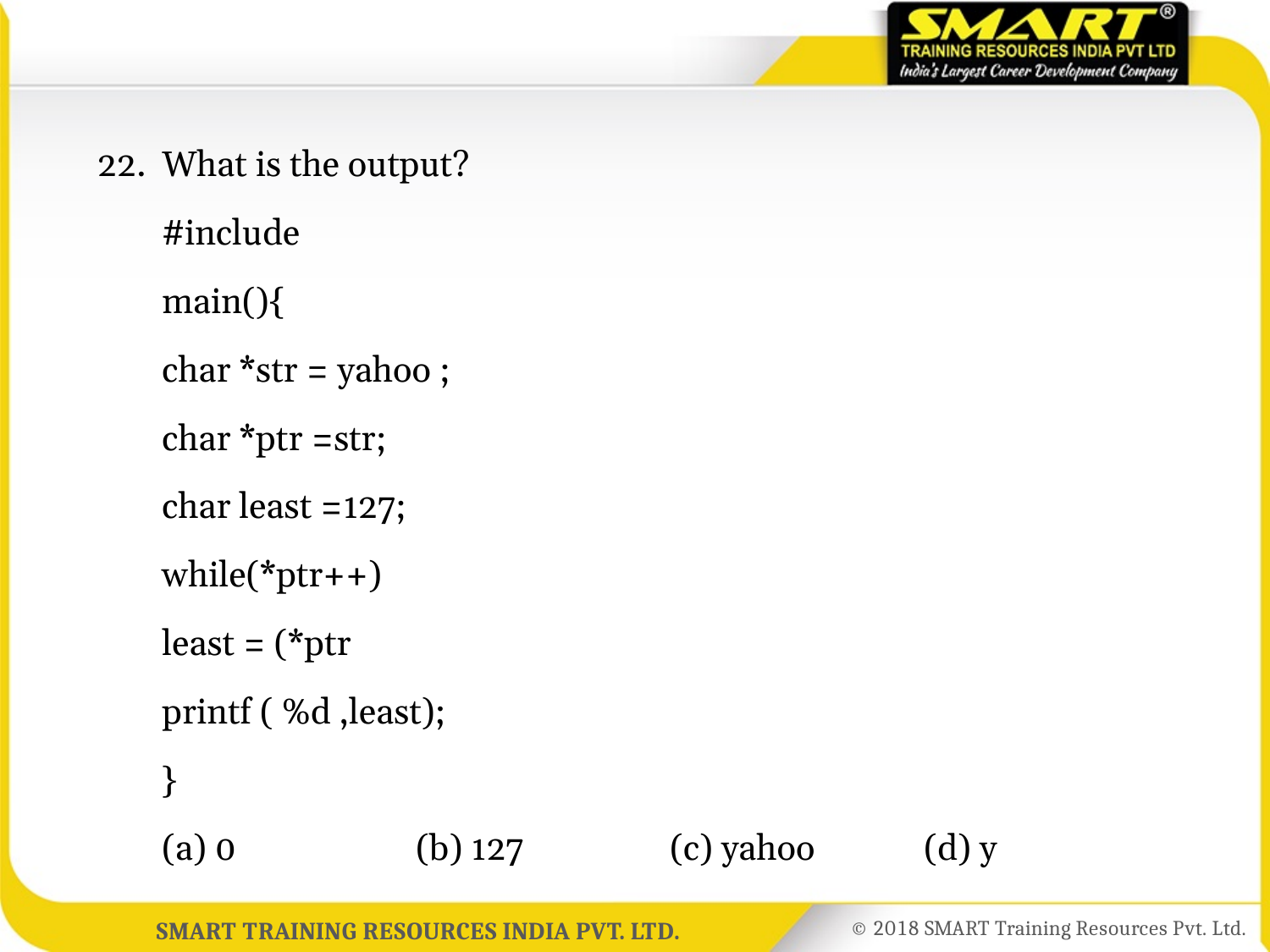

22.	What is the output?
	#include
	main(){
	char *str = yahoo ;
	char *ptr =str;
	char least =127;
	while(*ptr++)
	least = (*ptr
	printf ( %d ,least);
	}
	(a) 0 		(b) 127 		(c) yahoo 	(d) y